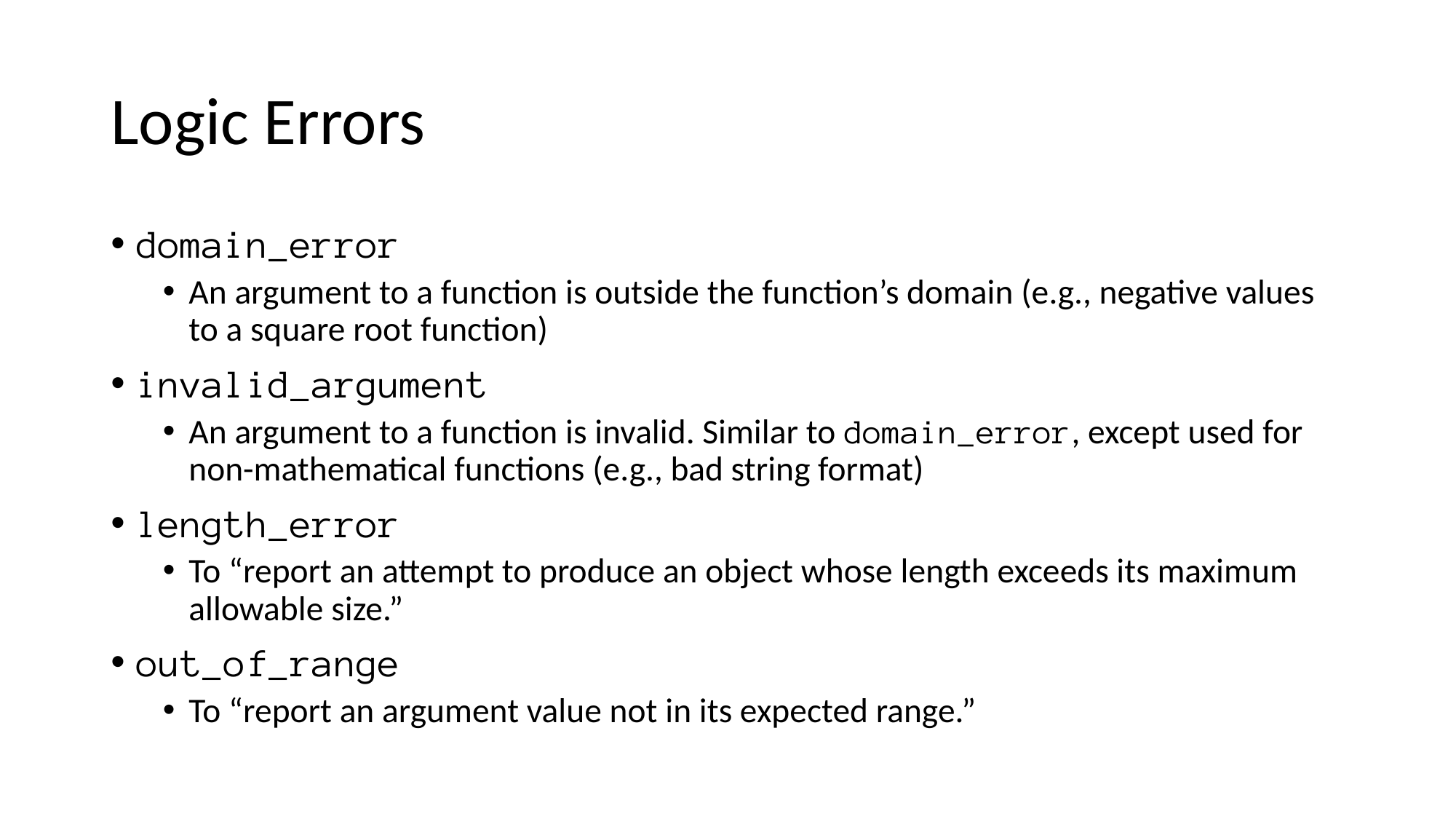

# Logic Errors
domain_error
An argument to a function is outside the function’s domain (e.g., negative values to a square root function)
invalid_argument
An argument to a function is invalid. Similar to domain_error, except used for non-mathematical functions (e.g., bad string format)
length_error
To “report an attempt to produce an object whose length exceeds its maximum allowable size.”
out_of_range
To “report an argument value not in its expected range.”